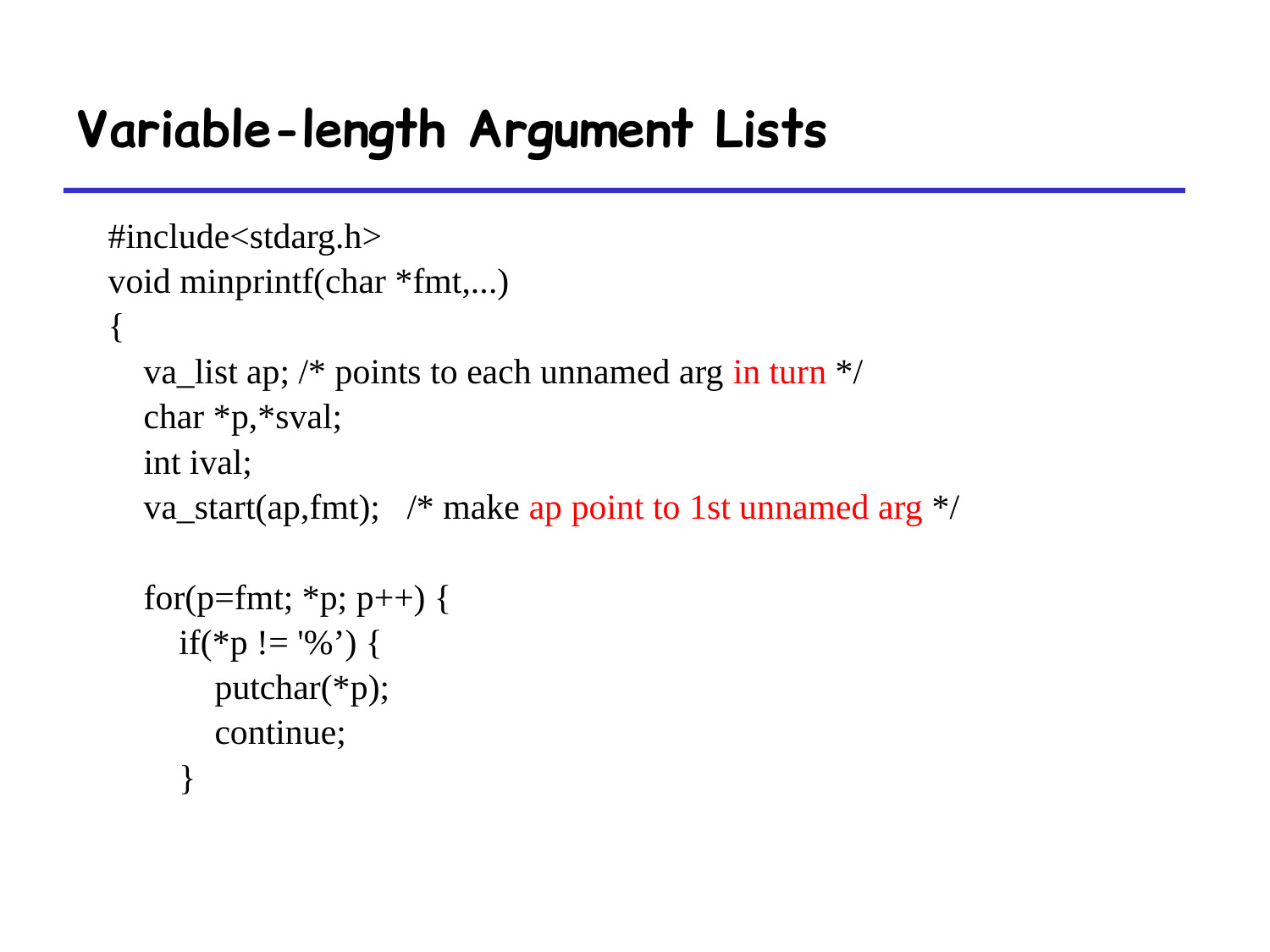

# Variable-length Argument Lists
#include<stdarg.h>
void minprintf(char *fmt,...)
{
    va_list ap; /* points to each unnamed arg in turn */
    char *p,*sval;
    int ival;
    va_start(ap,fmt);   /* make ap point to 1st unnamed arg */

    for(p=fmt; *p; p++) {
        if(*p != '%’) {
            putchar(*p);
            continue;
        }
22